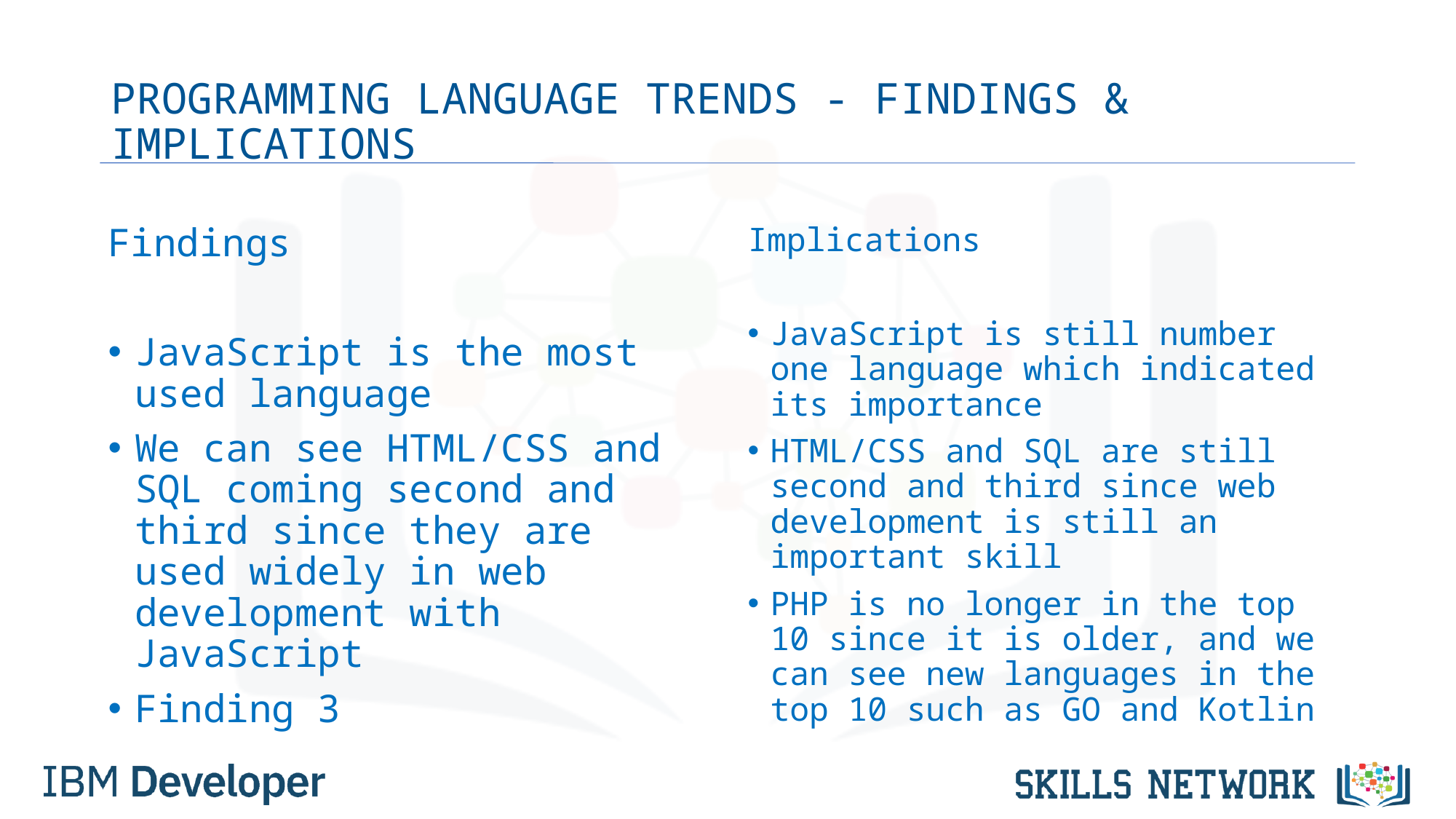

# PROGRAMMING LANGUAGE TRENDS - FINDINGS & IMPLICATIONS
Findings

JavaScript is the most used language
We can see HTML/CSS and SQL coming second and third since they are used widely in web development with JavaScript
Finding 3
Implications

JavaScript is still number one language which indicated its importance
HTML/CSS and SQL are still second and third since web development is still an important skill
PHP is no longer in the top 10 since it is older, and we can see new languages in the top 10 such as GO and Kotlin